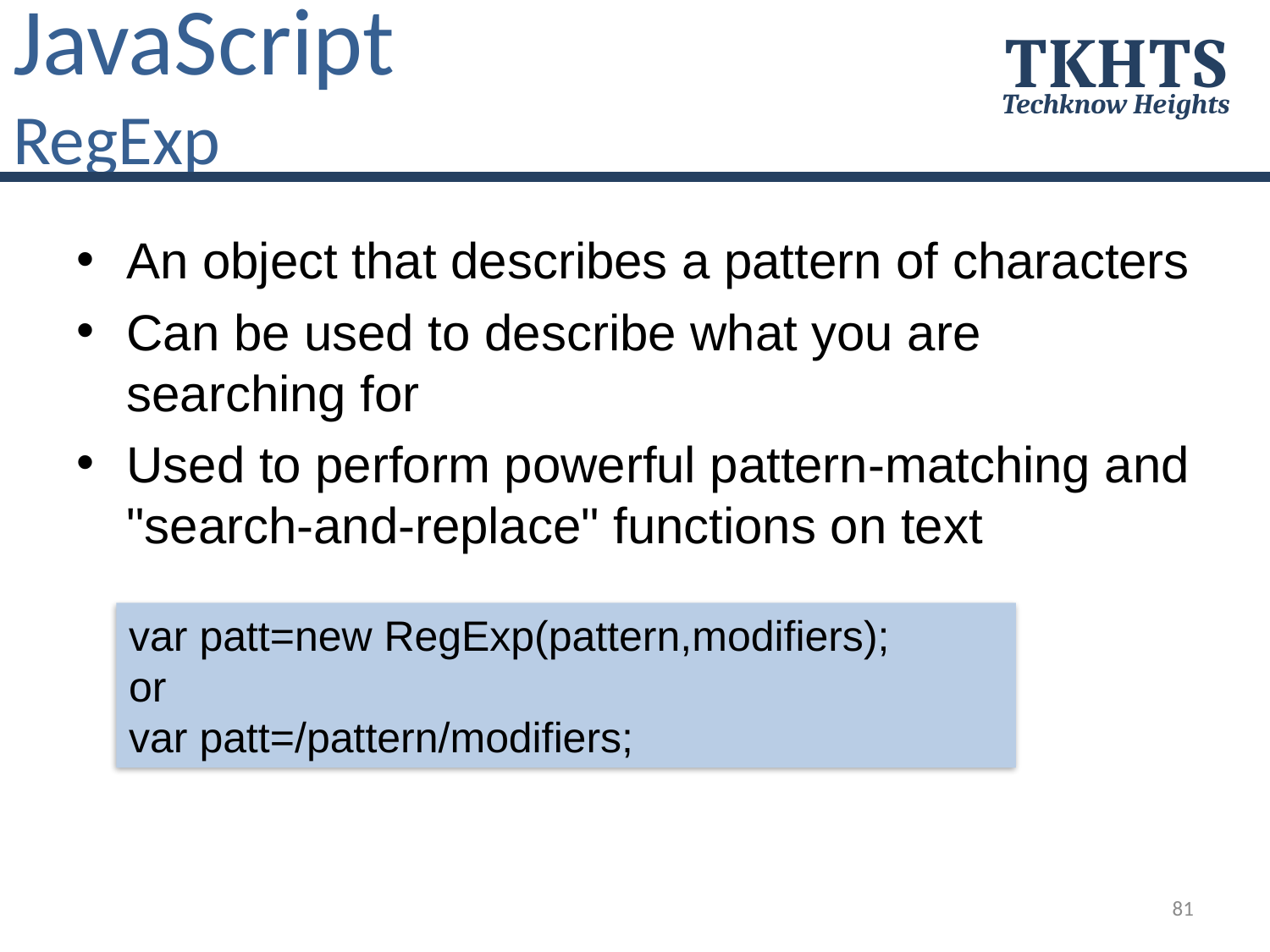

# JavaScript RegExp
TKHTS
Techknow Heights

An object that describes a pattern of characters
Can be used to describe what you are searching for
Used to perform powerful pattern-matching and "search-and-replace" functions on text
var patt=new RegExp(pattern,modifiers);
or
var patt=/pattern/modifiers;
81